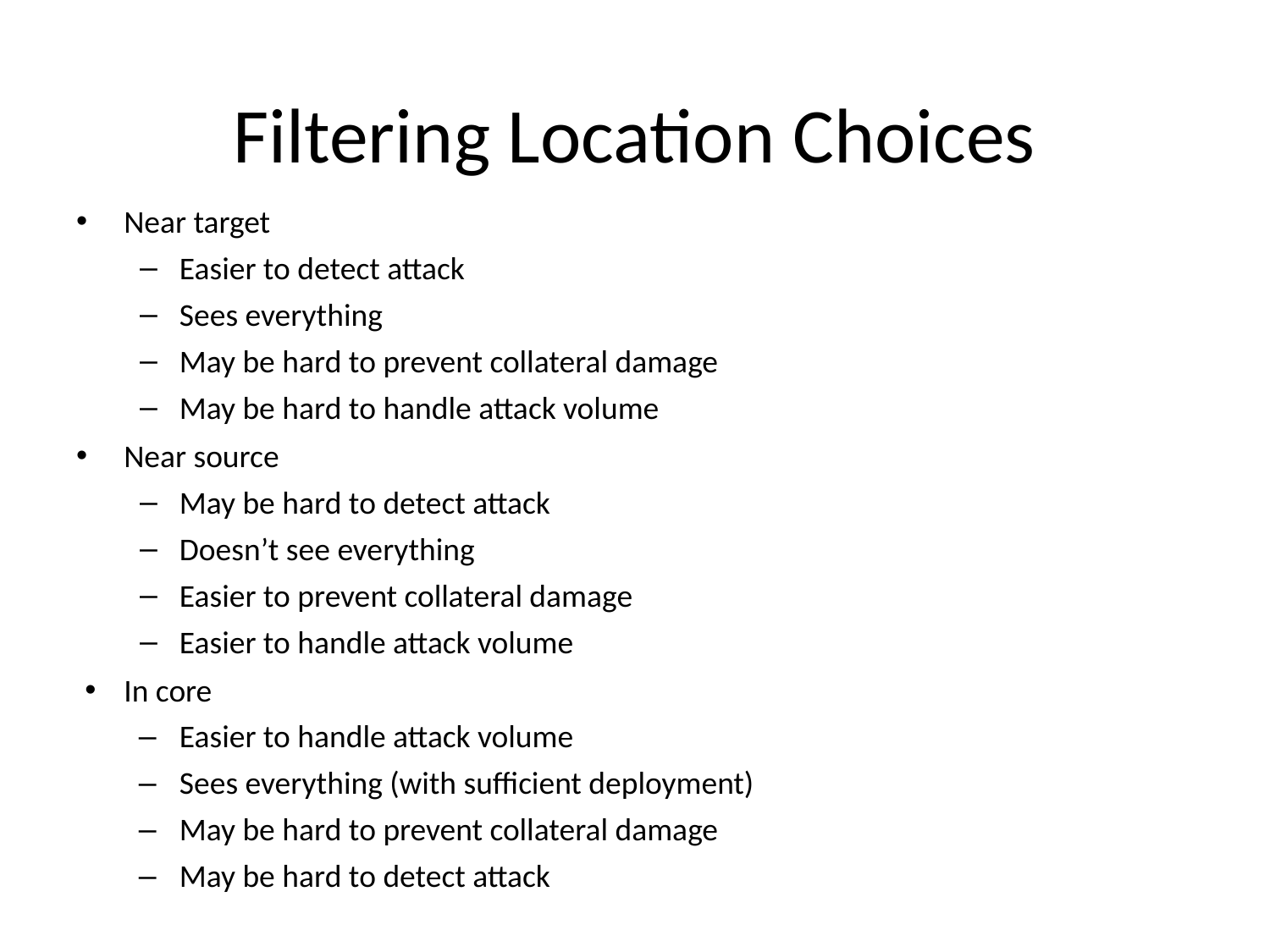

# Filtering Location Choices
Near target
Easier to detect attack
Sees everything
May be hard to prevent collateral damage
May be hard to handle attack volume
Near source
May be hard to detect attack
Doesn’t see everything
Easier to prevent collateral damage
Easier to handle attack volume
In core
Easier to handle attack volume
Sees everything (with sufficient deployment)
May be hard to prevent collateral damage
May be hard to detect attack